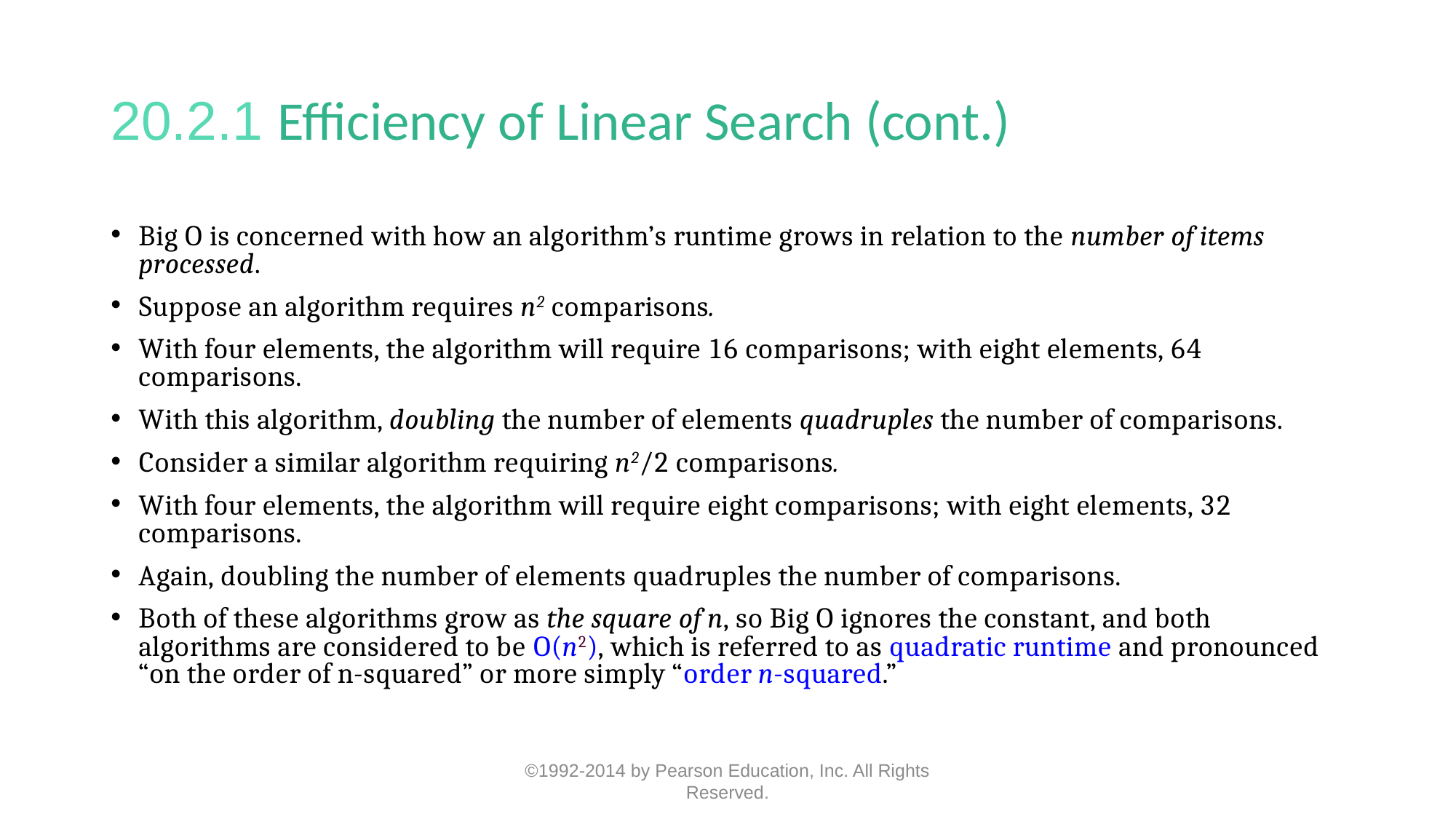

# 20.2.1 Efficiency of Linear Search (cont.)
Big O is concerned with how an algorithm’s runtime grows in relation to the number of items processed.
Suppose an algorithm requires n2 comparisons.
With four elements, the algorithm will require 16 comparisons; with eight elements, 64 comparisons.
With this algorithm, doubling the number of elements quadruples the number of comparisons.
Consider a similar algorithm requiring n2/2 comparisons.
With four elements, the algorithm will require eight comparisons; with eight elements, 32 comparisons.
Again, doubling the number of elements quadruples the number of comparisons.
Both of these algorithms grow as the square of n, so Big O ignores the constant, and both algorithms are considered to be O(n2), which is referred to as quadratic runtime and pronounced “on the order of n-squared” or more simply “order n-squared.”
©1992-2014 by Pearson Education, Inc. All Rights Reserved.